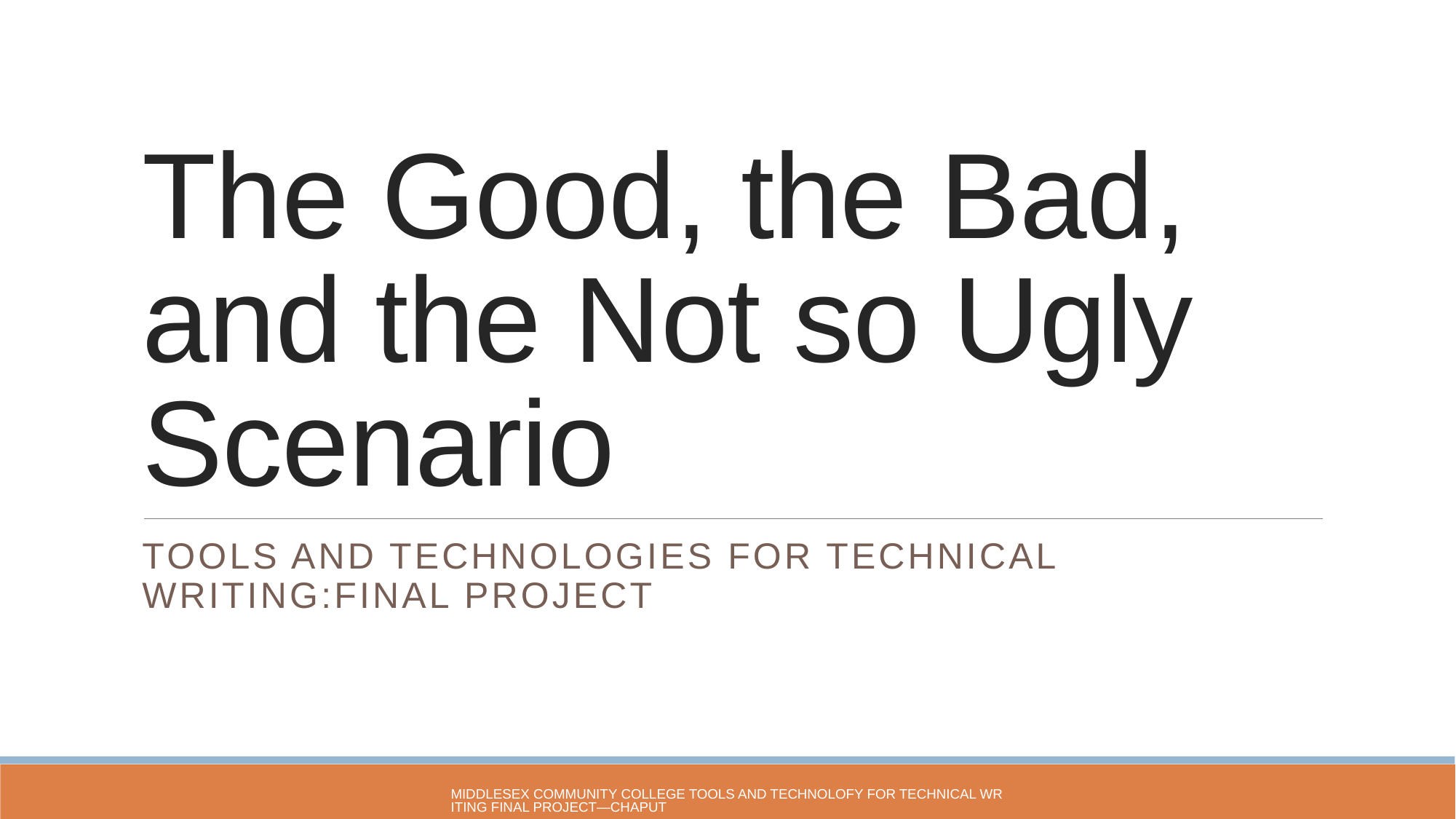

# The Good, the Bad, and the Not so Ugly Scenario
Tools and Technologies for Technical Writing:Final Project

Middlesex Community College Tools and Technolofy for Technical Writing Final Project—Chaput